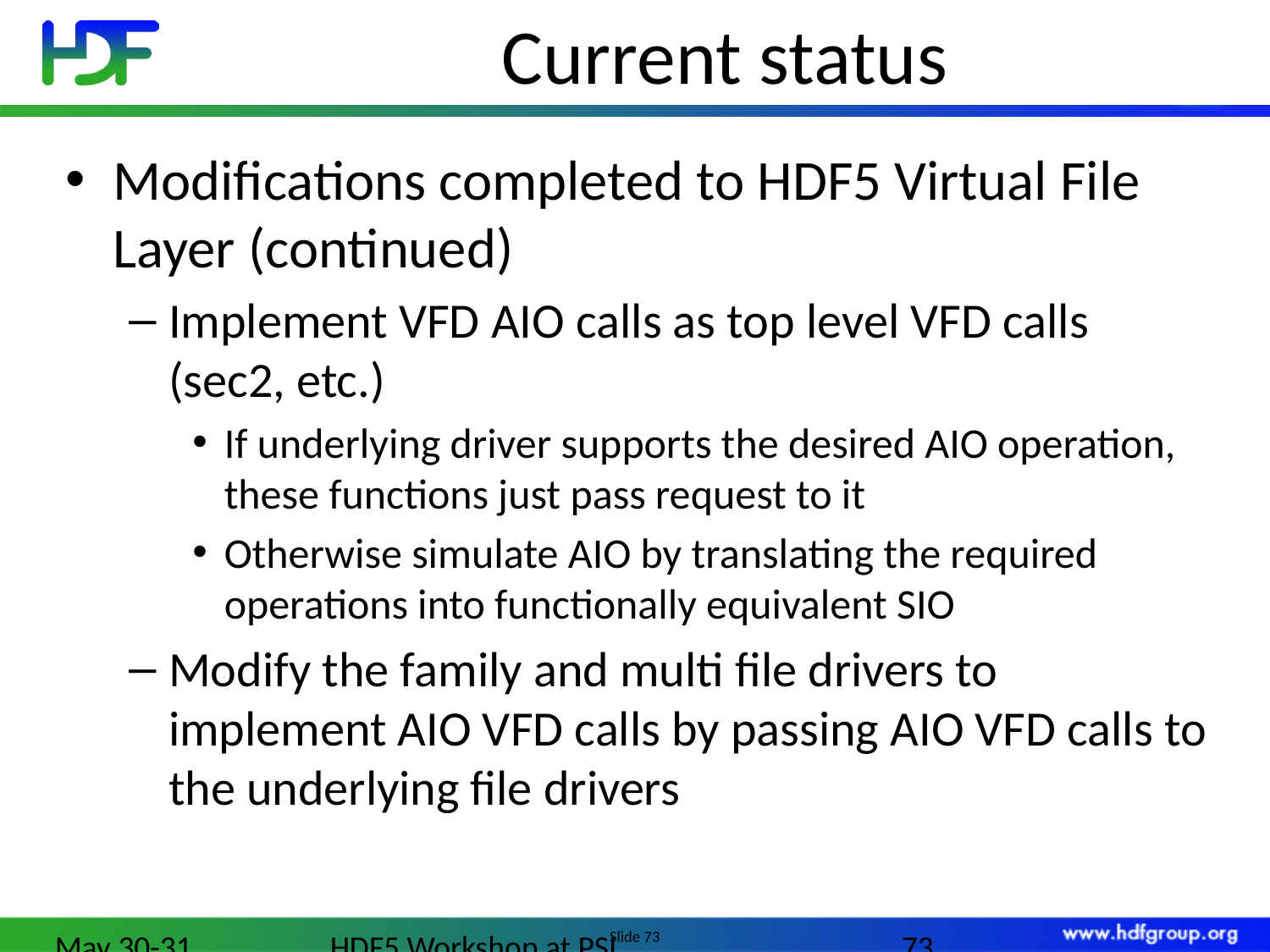

# Current status
Modifications completed to HDF5 Virtual File Layer (continued)
Implement VFD AIO calls as top level VFD calls (sec2, etc.)
If underlying driver supports the desired AIO operation, these functions just pass request to it
Otherwise simulate AIO by translating the required operations into functionally equivalent SIO
Modify the family and multi file drivers to implement AIO VFD calls by passing AIO VFD calls to the underlying file drivers

May 30-31, 2012
HDF5 Workshop at PSI
73